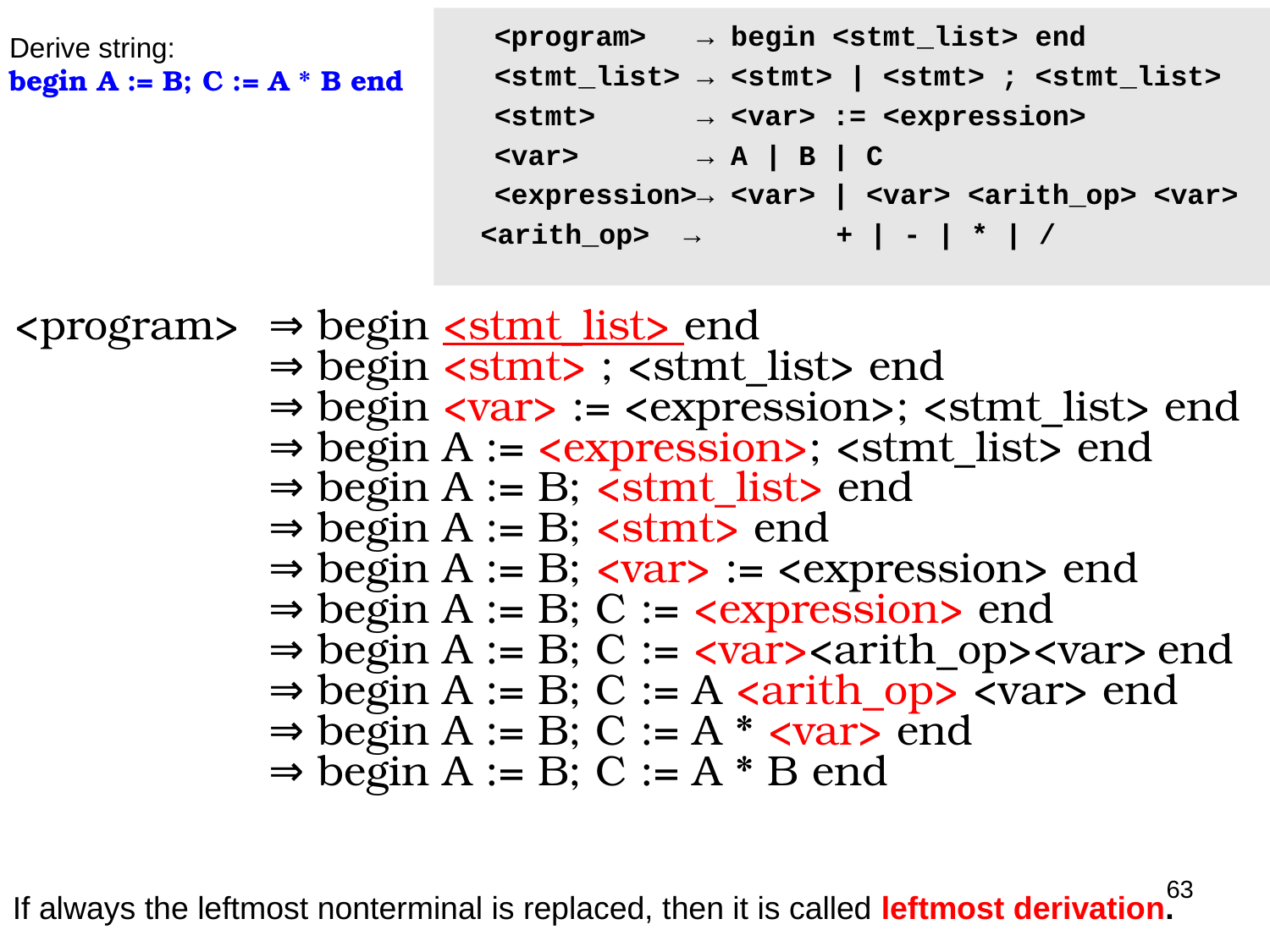

<program>   → begin <stmt_list> end
	<stmt_list> → <stmt> | <stmt> ; <stmt_list>
	<stmt>      → <var> := <expression>
	<var>       → A | B | C
	<expression>→ <var> | <var> <arith_op> <var>
  <arith_op>  →        + | - | * | /
Derive string:
begin A := B; C := A * B end
<program>	⇒ begin <stmt_list> end
		⇒ begin <stmt> ; <stmt_list> end
		⇒ begin <var> := <expression>; <stmt_list> end
		⇒ begin A := <expression>; <stmt_list> end
		⇒ begin A := B; <stmt_list> end
		⇒ begin A := B; <stmt> end
		⇒ begin A := B; <var> := <expression> end
		⇒ begin A := B; C := <expression> end
		⇒ begin A := B; C := <var><arith_op><var>	end
		⇒ begin A := B; C := A <arith_op> <var> end
		⇒ begin A := B; C := A * <var> end
		⇒ begin A := B; C := A * B end
63
If always the leftmost nonterminal is replaced, then it is called leftmost derivation.